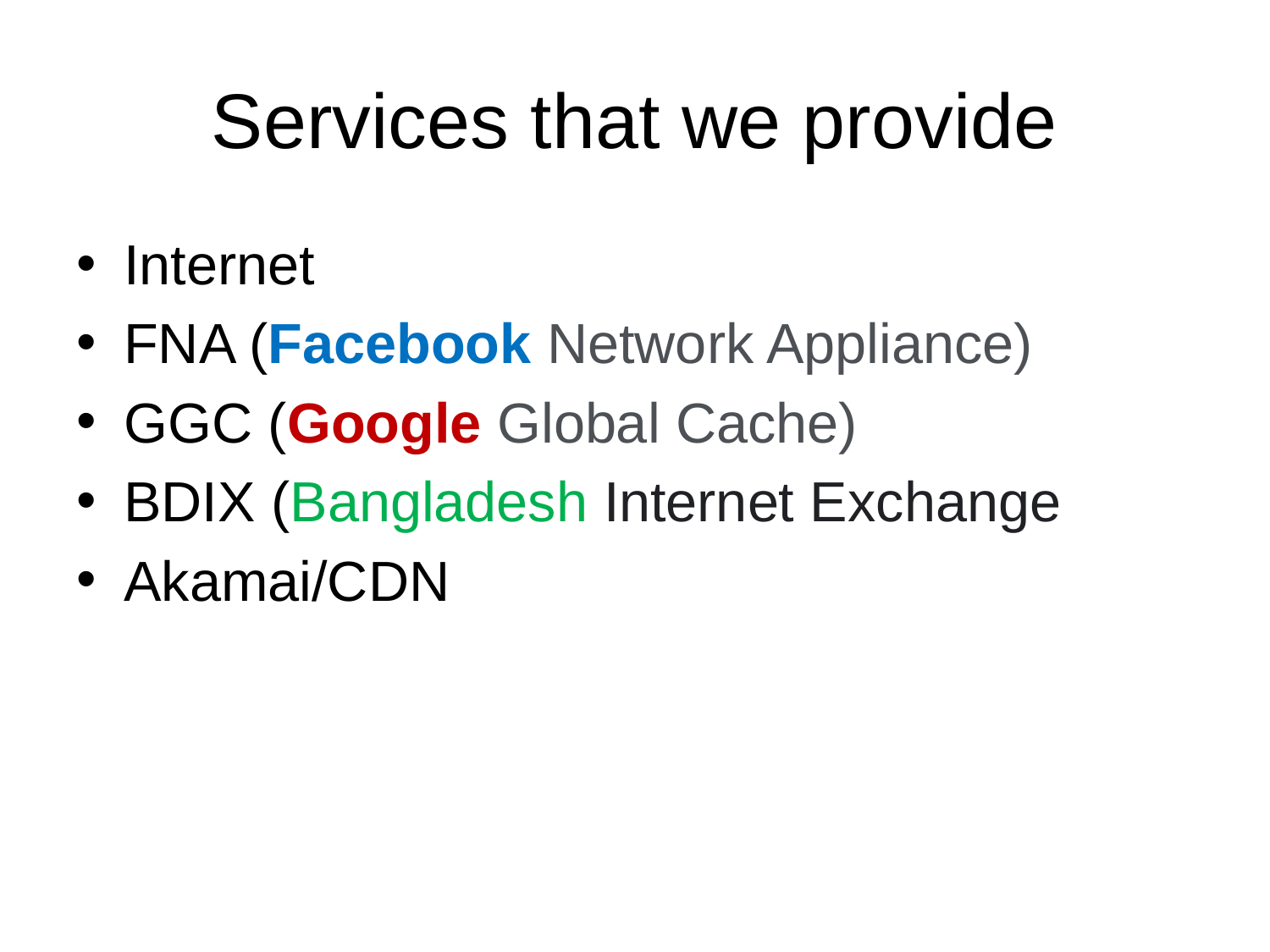

# Services that we provide
Internet
FNA (Facebook Network Appliance)
GGC (Google Global Cache)
BDIX (Bangladesh Internet Exchange
Akamai/CDN